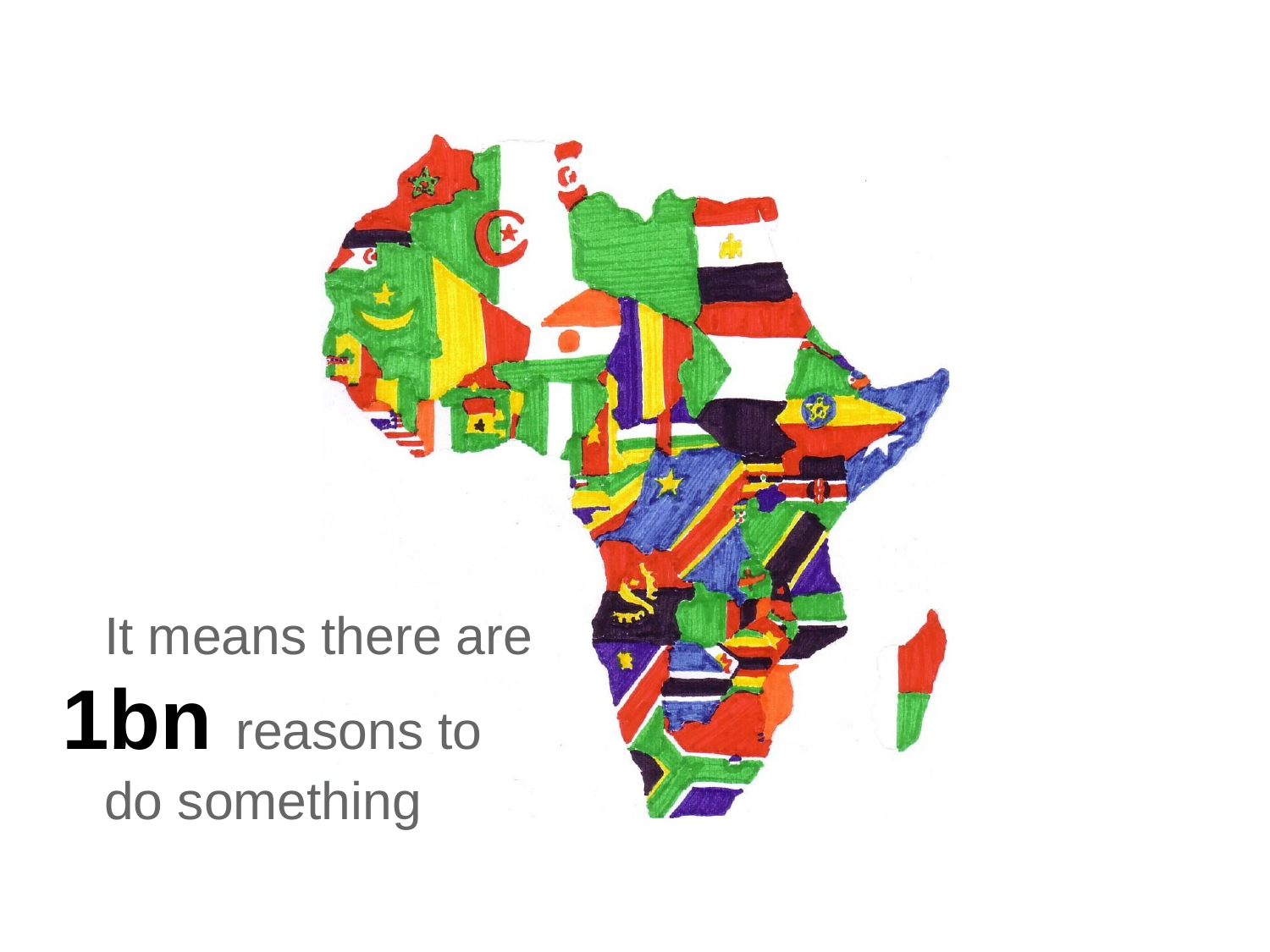

# It means there are 1bn reasons to
do something